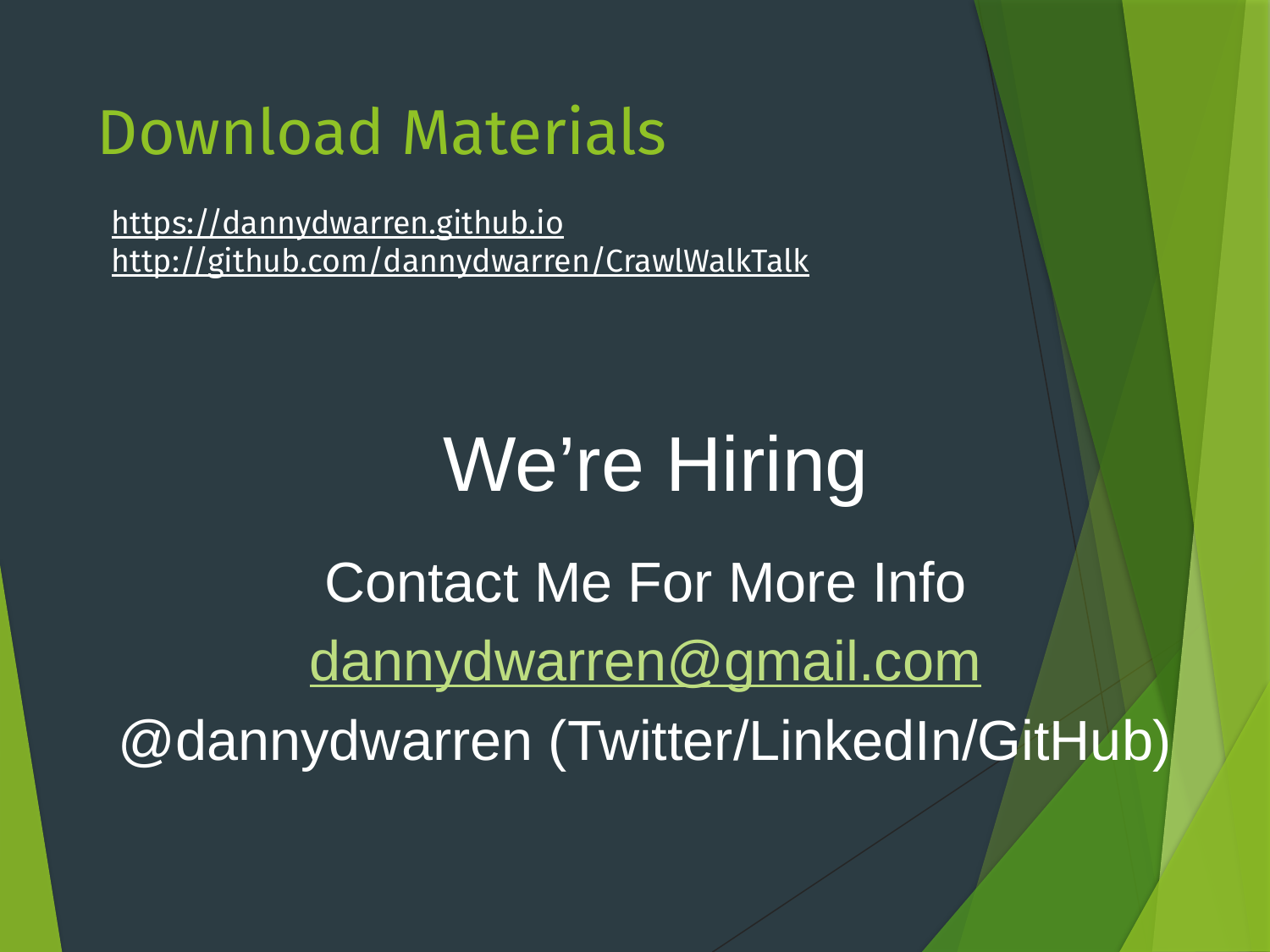

# Download Materials
https://dannydwarren.github.io
http://github.com/dannydwarren/CrawlWalkTalk

We’re Hiring
Contact Me For More Info
dannydwarren@gmail.com
@dannydwarren (Twitter/LinkedIn/GitHub)